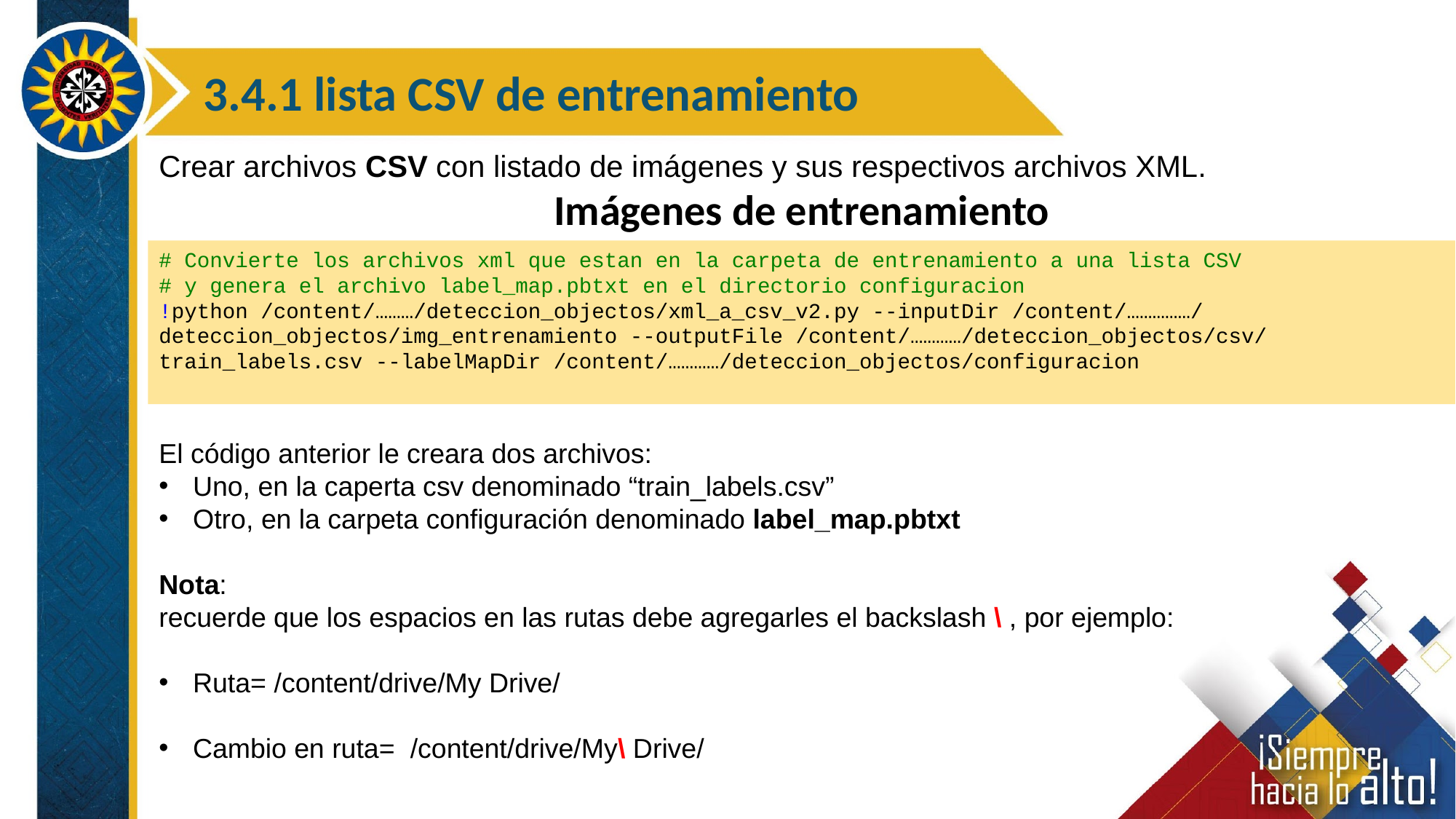

3.4.1 lista CSV de entrenamiento
Crear archivos CSV con listado de imágenes y sus respectivos archivos XML.
Imágenes de entrenamiento
# Convierte los archivos xml que estan en la carpeta de entrenamiento a una lista CSV
# y genera el archivo label_map.pbtxt en el directorio configuracion
!python /content/………/deteccion_objectos/xml_a_csv_v2.py --inputDir /content/……………/deteccion_objectos/img_entrenamiento --outputFile /content/…………/deteccion_objectos/csv/train_labels.csv --labelMapDir /content/…………/deteccion_objectos/configuracion

El código anterior le creara dos archivos:
Uno, en la caperta csv denominado “train_labels.csv”
Otro, en la carpeta configuración denominado label_map.pbtxt

Nota:
recuerde que los espacios en las rutas debe agregarles el backslash \ , por ejemplo:

Ruta= /content/drive/My Drive/

Cambio en ruta=  /content/drive/My\ Drive/